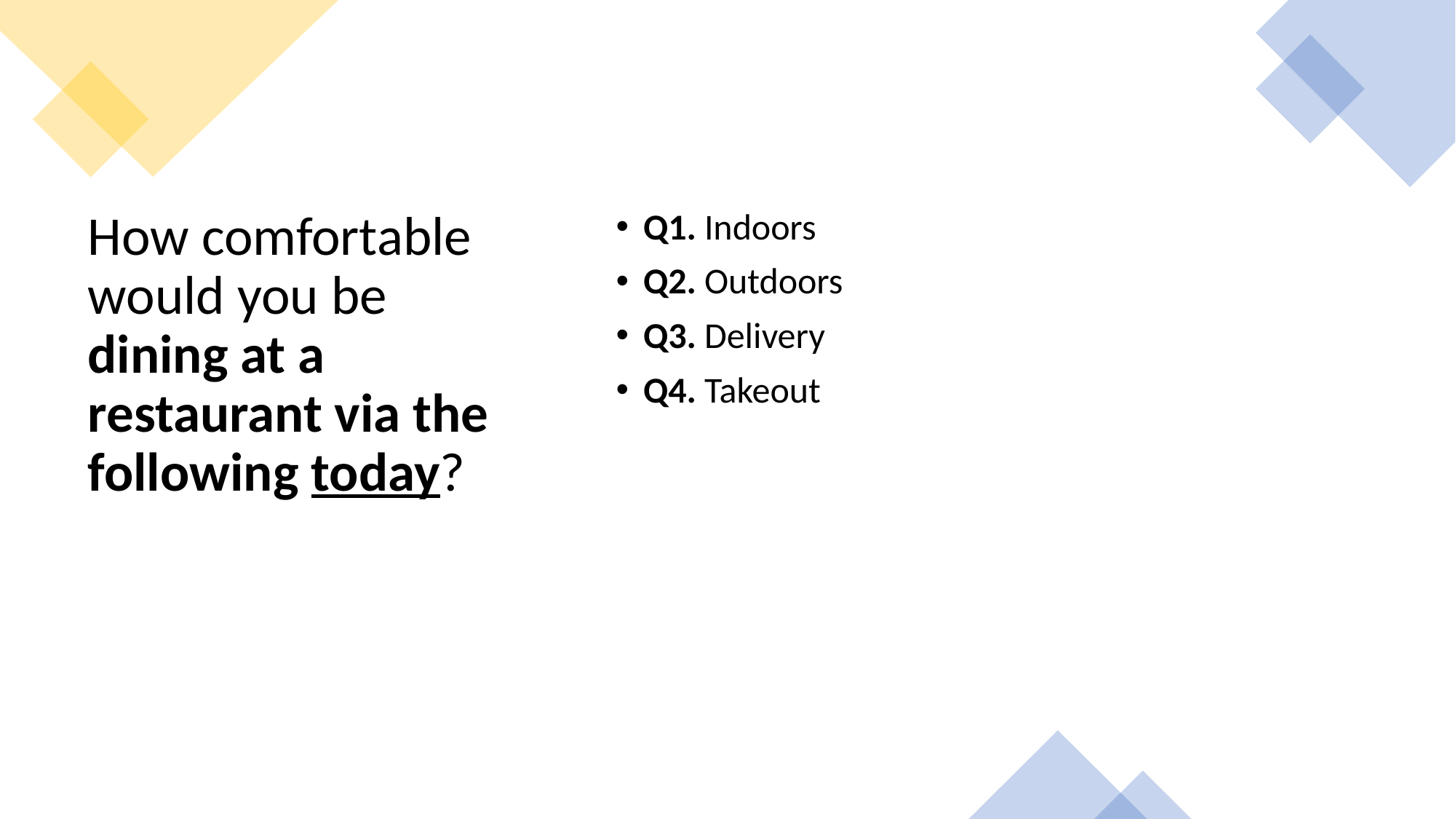

# How comfortable would you be dining at a restaurant via the following today?
Q1. Indoors
Q2. Outdoors
Q3. Delivery
Q4. Takeout